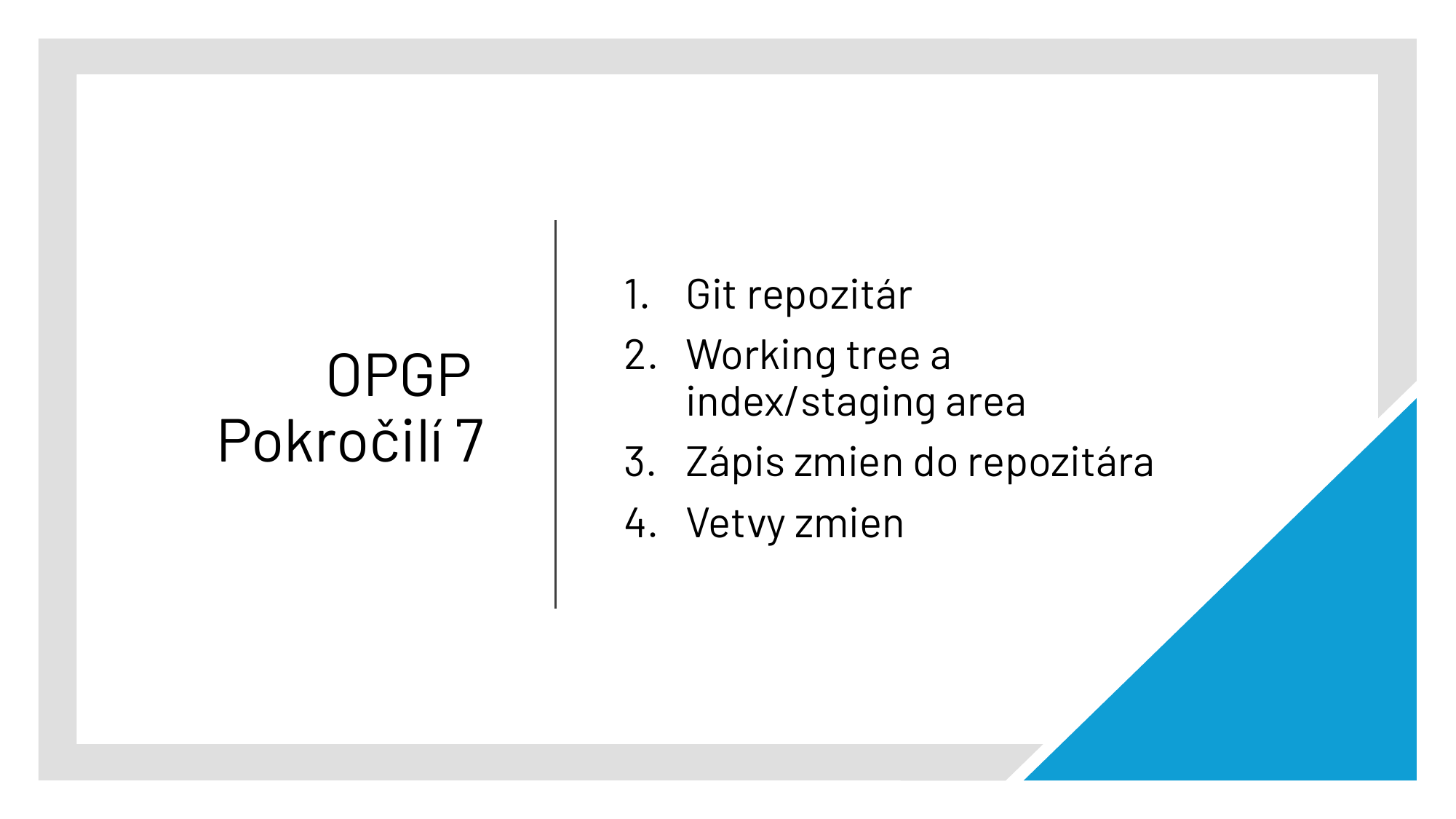

# OPGP  Pokročilí 7
Git repozitár
Working tree a index/staging area
Zápis zmien do repozitára
Vetvy zmien